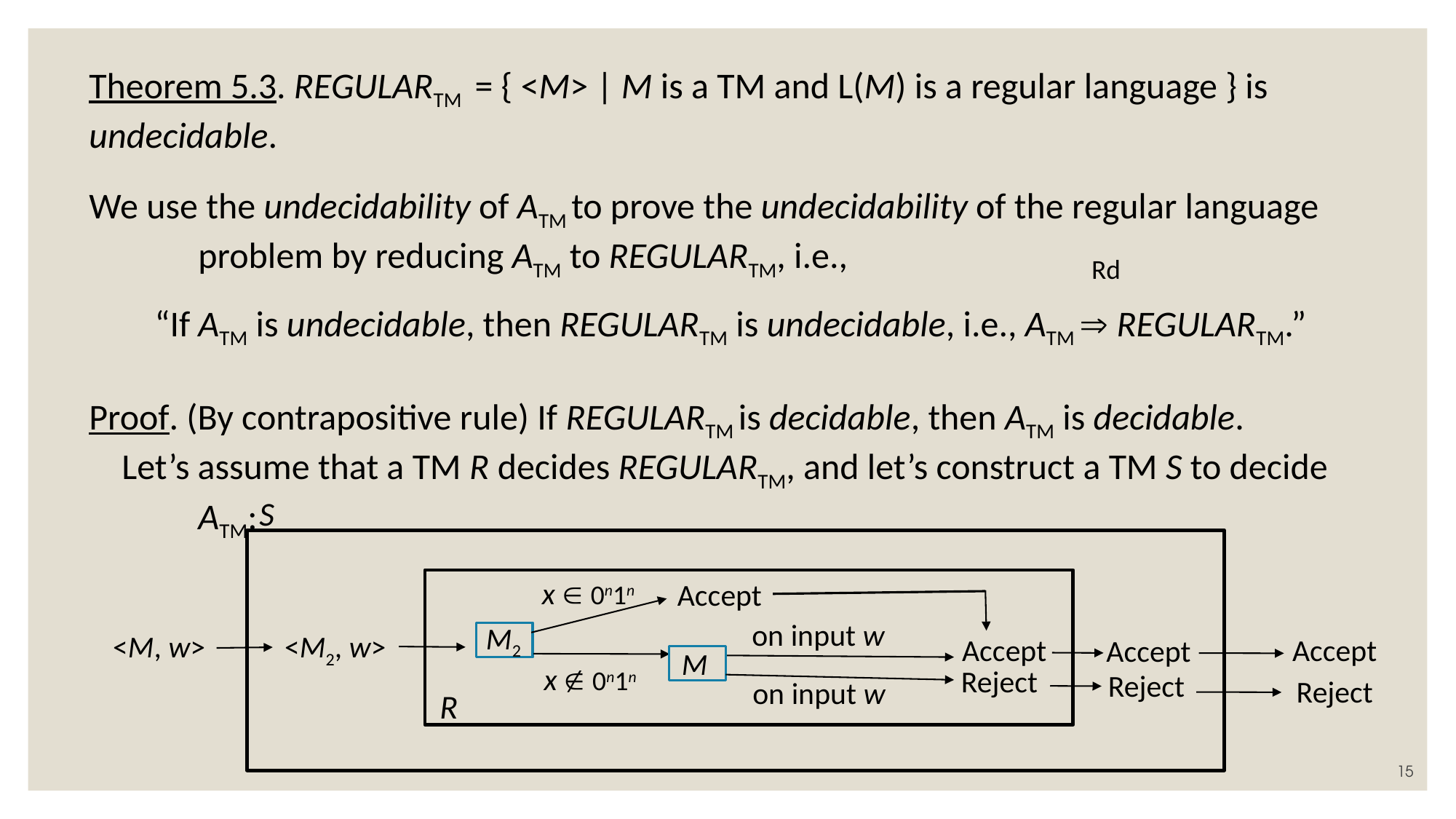

Theorem 5.3. REGULARTM  = { <M> | M is a TM and L(M) is a regular language } is 	undecidable.
We use the undecidability of ATM to prove the undecidability of the regular language       	problem by reducing ATM to REGULARTM, i.e.,
        “If ATM is undecidable, then REGULARTM is undecidable, i.e., ATM ⇒ REGULARTM.”

Proof. (By contrapositive rule) If REGULARTM is decidable, then ATM is decidable.
    Let’s assume that a TM R decides REGULARTM, and let’s construct a TM S to decide  	ATM:
Rd
S

x ∈ 0n1n

Accept
on input w
M2
<M, w>
<M2, w>

Accept
Accept
Accept
M

x ∉ 0n1n
Reject
Reject
Reject
  on input w
R
15